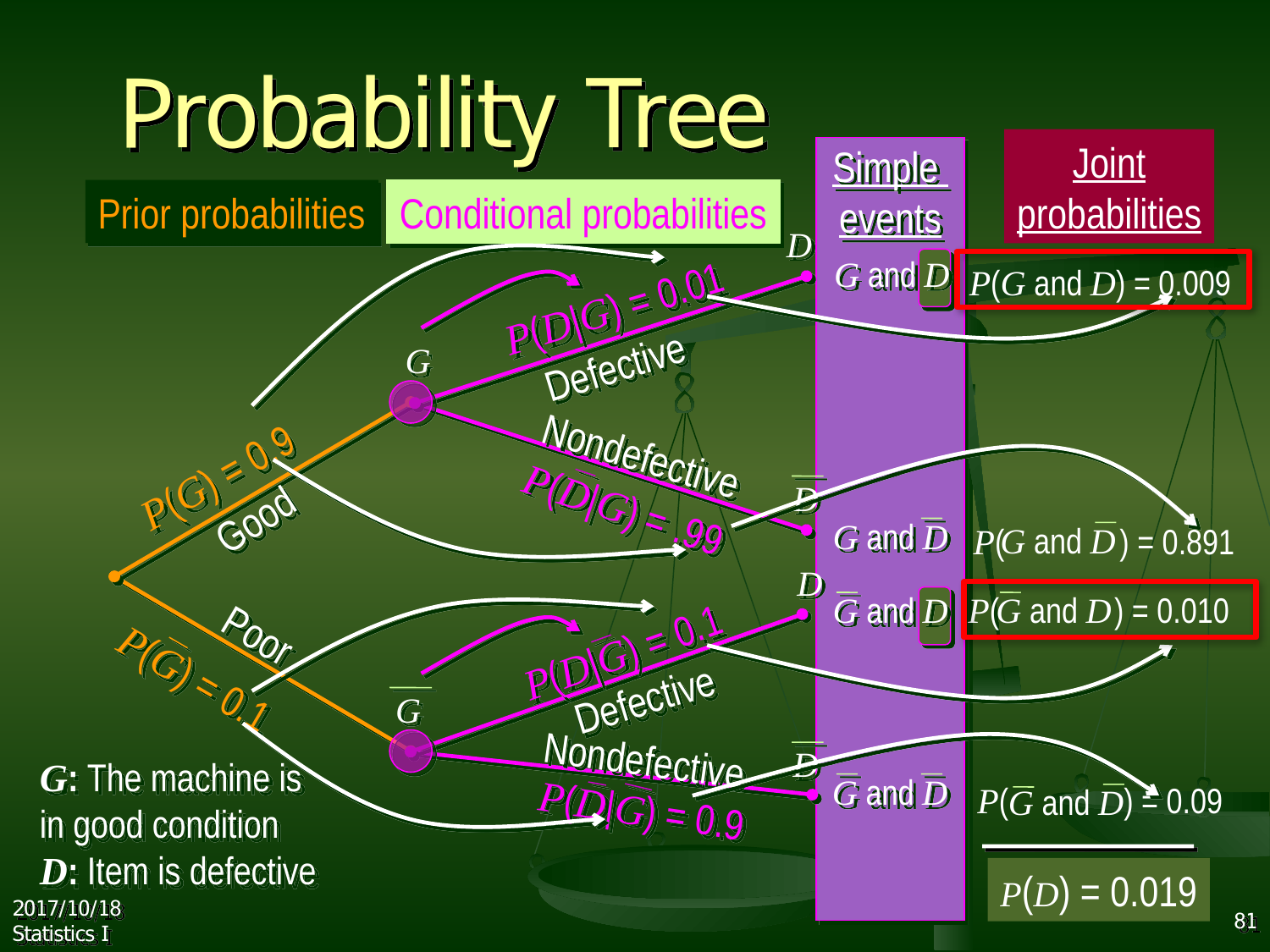

# Probability Tree
Joint
probabilities
Simple
events

Conditional probabilities
Prior probabilities
D

G and D

P(G and D) = 0.009

P(D|G) = 0.01
P(D|G) = .99

G
Defective
Nondefective

P(G) = 0.9

P(G) = 0.1

D

Good
Poor
G and D

G and D

P(              ) = 0.891
D
G and D

P(              ) = 0.010
G and D

P(D|G) = 0.1

P(D|G) = 0.9

Defective
Nondefective
G

D

G: The machine is in good condition
D: Item is defective
G and D

P(              ) = 0.09
G and D

P(D) = 0.019
2017/10/18
Statistics I
81